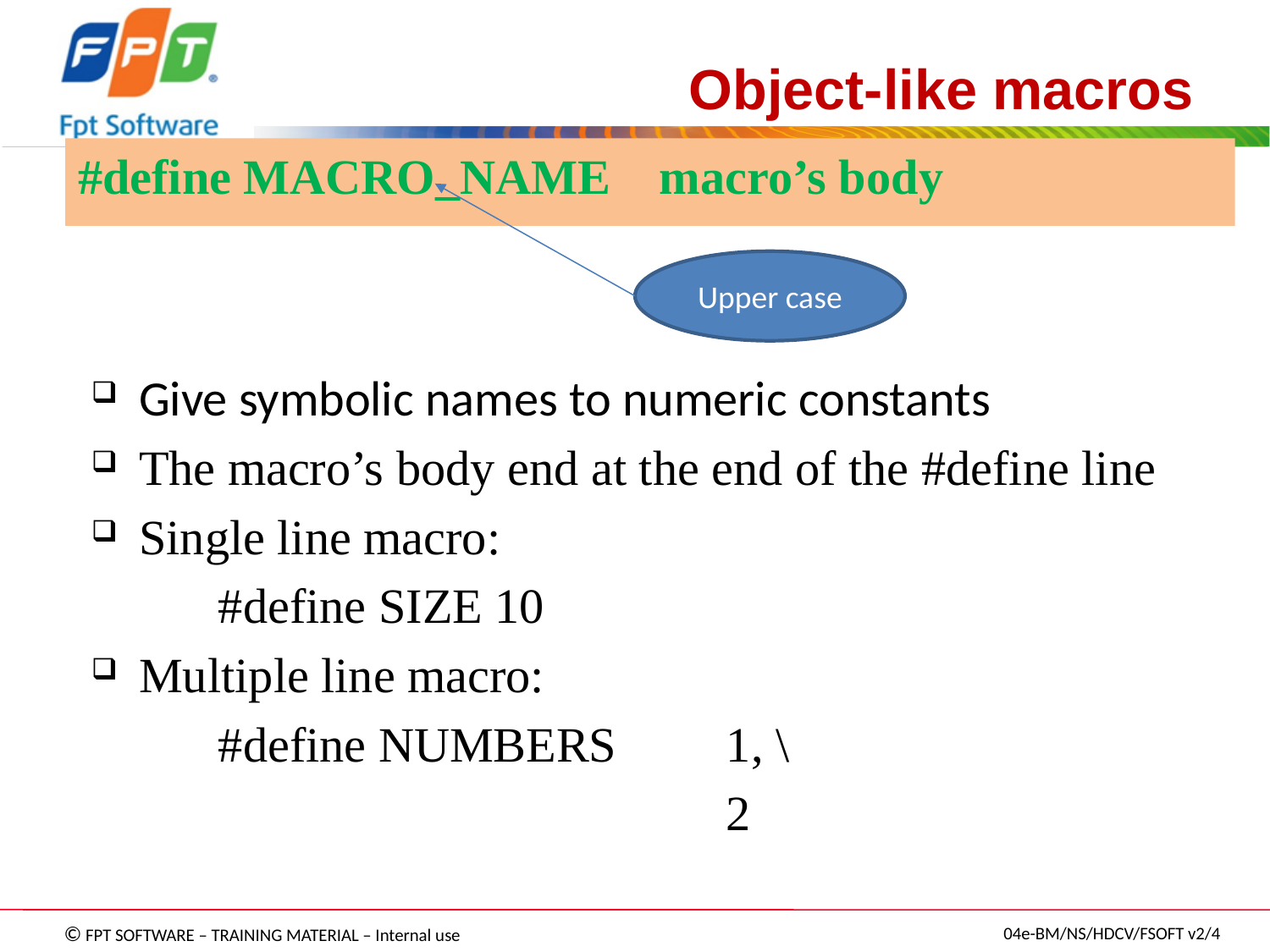

# Object-like macros
#define MACRO_NAME    macro’s body
Upper case
Give symbolic names to numeric constants
The macro’s body end at the end of the #define line
Single line macro:
	#define SIZE 10
Multiple line macro:
	#define NUMBERS	1, \
					2